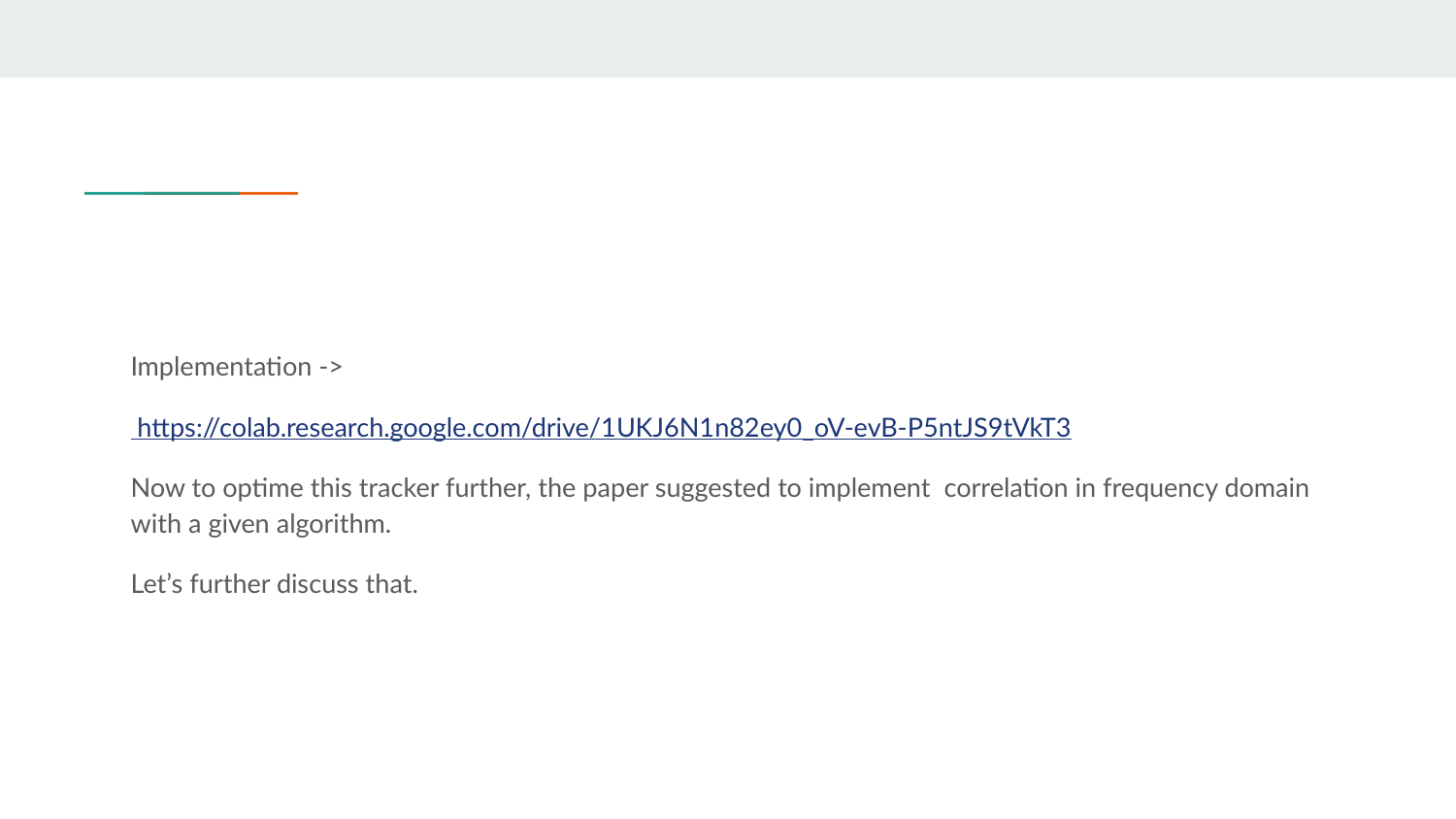

Implementation ->
 https://colab.research.google.com/drive/1UKJ6N1n82ey0_oV-evB-P5ntJS9tVkT3
Now to optime this tracker further, the paper suggested to implement  correlation in frequency domain with a given algorithm.
Let’s further discuss that.